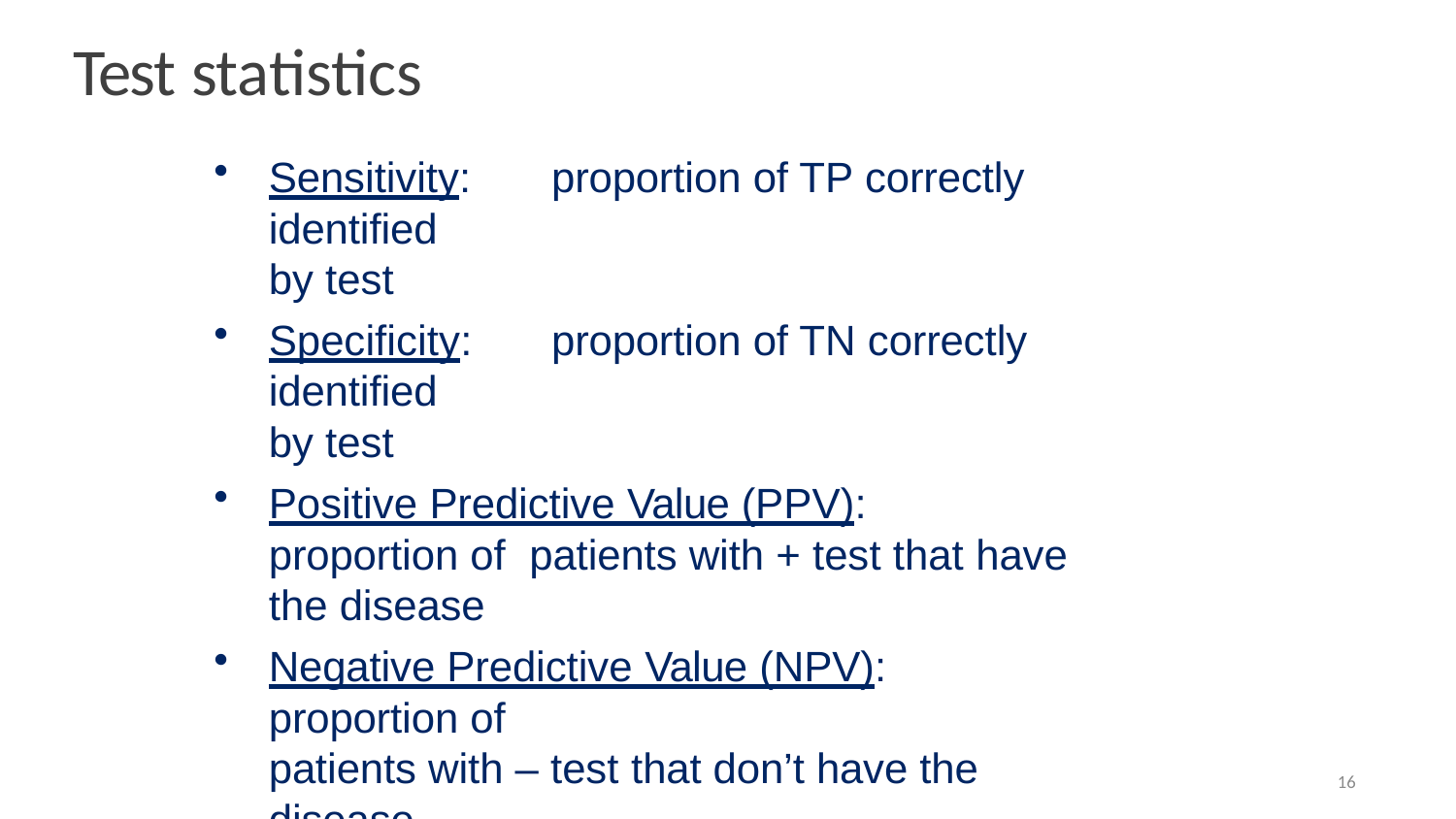

# Test statistics
Sensitivity:	proportion of TP correctly identified
by test
Specificity:	proportion of TN correctly identified
by test
Positive Predictive Value (PPV):	proportion of  patients with + test that have the disease
Negative Predictive Value (NPV):	proportion of
patients with – test that don’t have the disease
16